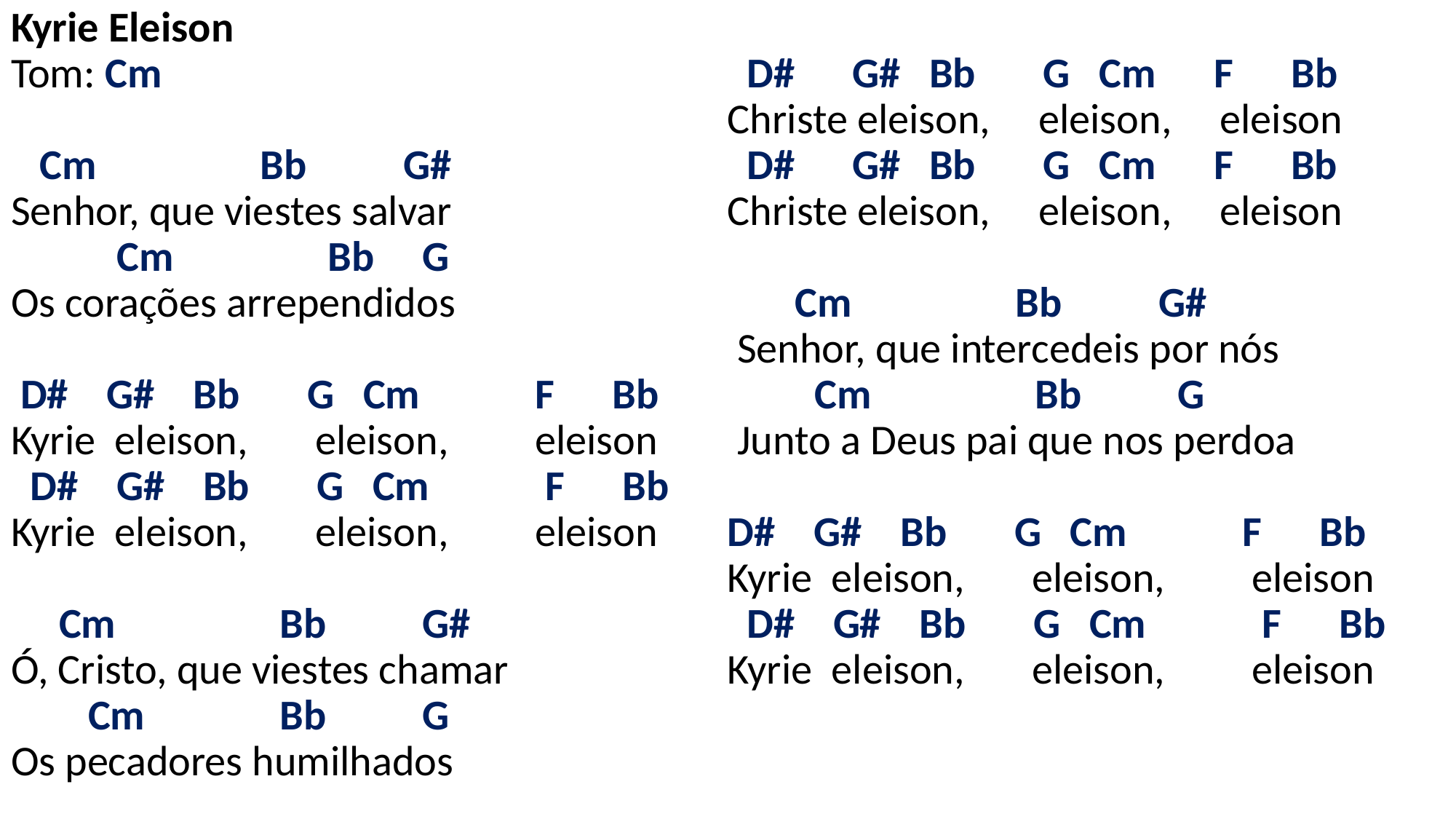

# Kyrie Eleison Tom: Cm   Cm                 Bb          G# Senhor, que viestes salvar Cm                Bb     G Os corações arrependidos D#    G#    Bb       G   Cm            F      Bb Kyrie  eleison,       eleison,         eleison D#    G#    Bb       G   Cm            F      Bb Kyrie  eleison,       eleison,         eleison Cm                 Bb          G# Ó, Cristo, que viestes chamar Cm              Bb          G Os pecadores humilhados D#      G#   Bb       G   Cm      F      Bb Christe eleison,     eleison,     eleison D#      G#   Bb       G   Cm      F      Bb Christe eleison,     eleison,     eleison Cm                 Bb          G# Senhor, que intercedeis por nós Cm                 Bb          G Junto a Deus pai que nos perdoa   D#    G#    Bb       G   Cm            F      Bb Kyrie  eleison,       eleison,         eleison D#    G#    Bb       G   Cm            F      Bb Kyrie  eleison,       eleison,         eleison